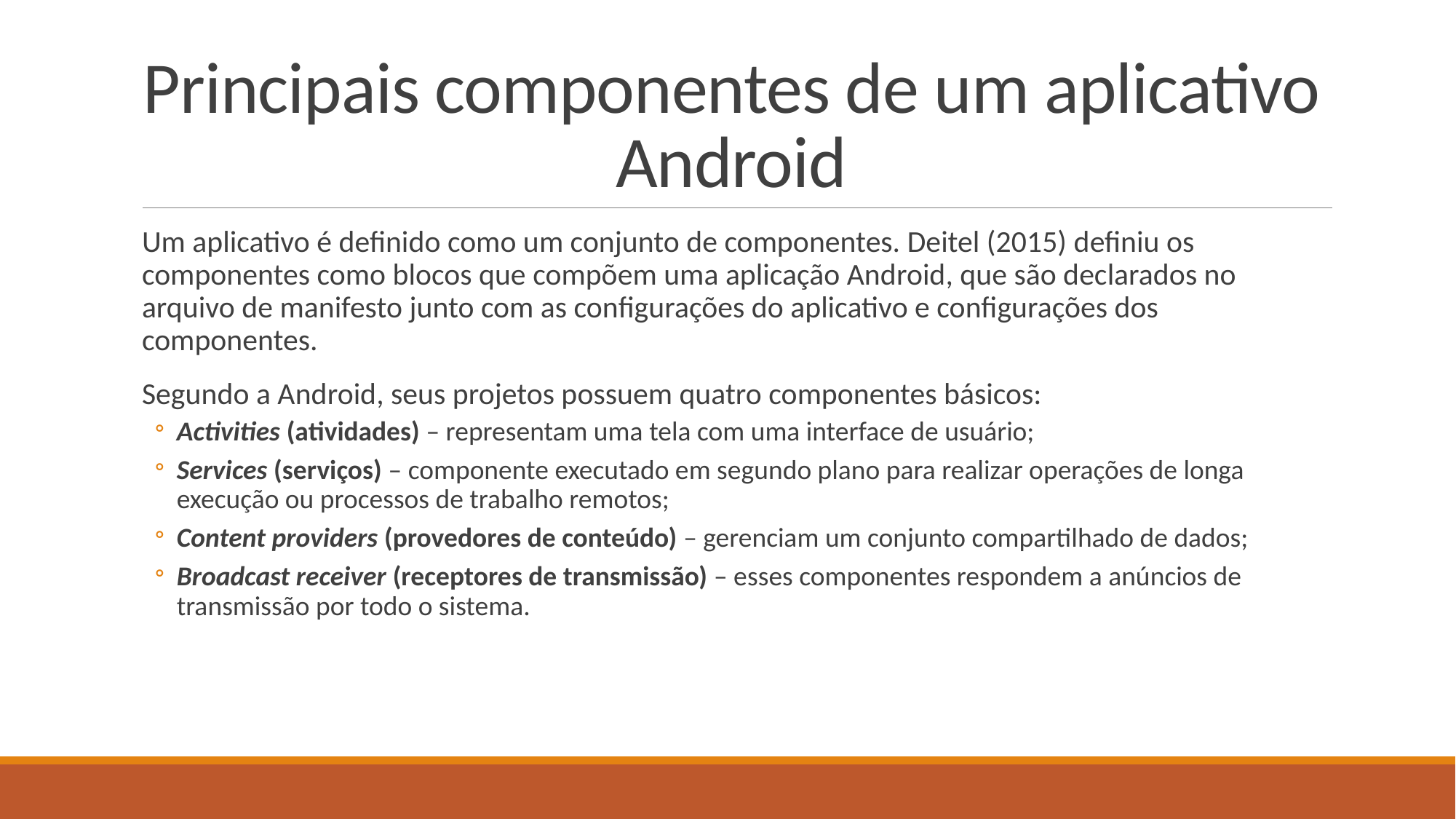

# Principais componentes de um aplicativo Android
Um aplicativo é definido como um conjunto de componentes. Deitel (2015) definiu os componentes como blocos que compõem uma aplicação Android, que são declarados no arquivo de manifesto junto com as configurações do aplicativo e configurações dos componentes.
Segundo a Android, seus projetos possuem quatro componentes básicos:
Activities (atividades) – representam uma tela com uma interface de usuário;
Services (serviços) – componente executado em segundo plano para realizar operações de longa execução ou processos de trabalho remotos;
Content providers (provedores de conteúdo) – gerenciam um conjunto compartilhado de dados;
Broadcast receiver (receptores de transmissão) – esses componentes respondem a anúncios de transmissão por todo o sistema.